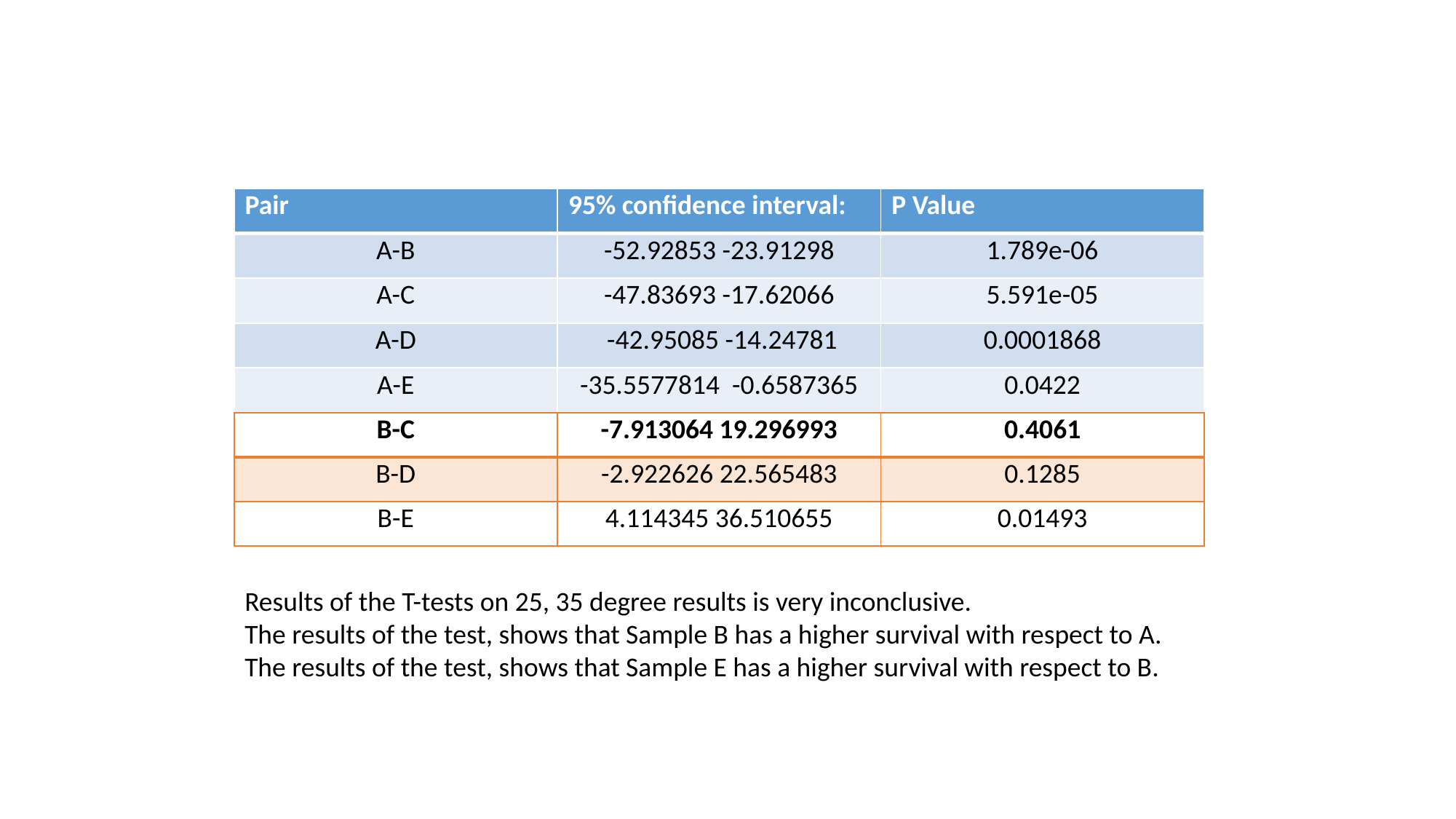

| Pair | 95% confidence interval: | P Value |
| --- | --- | --- |
| A-B | -52.92853 -23.91298 | 1.789e-06 |
| A-C | -47.83693 -17.62066 | 5.591e-05 |
| A-D | -42.95085 -14.24781 | 0.0001868 |
| A-E | -35.5577814 -0.6587365 | 0.0422 |
| B-C | -7.913064 19.296993 | 0.4061 |
| --- | --- | --- |
| B-D | -2.922626 22.565483 | 0.1285 |
| B-E | 4.114345 36.510655 | 0.01493 |
Results of the T-tests on 25, 35 degree results is very inconclusive.
The results of the test, shows that Sample B has a higher survival with respect to A.
The results of the test, shows that Sample E has a higher survival with respect to B.